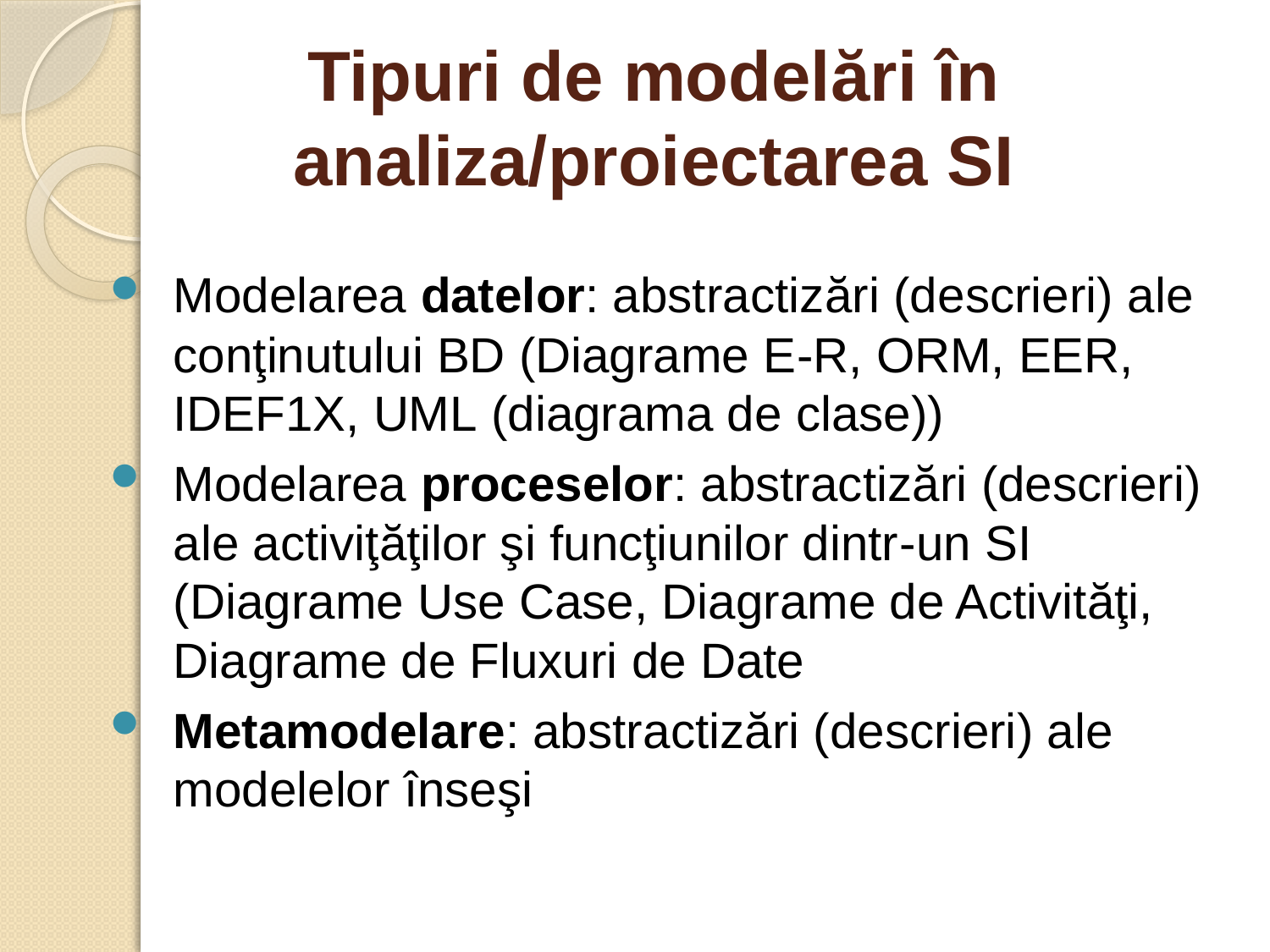

# Tipuri de modelări în analiza/proiectarea SI
Modelarea datelor: abstractizări (descrieri) ale conţinutului BD (Diagrame E-R, ORM, EER, IDEF1X, UML (diagrama de clase))
Modelarea proceselor: abstractizări (descrieri) ale activiţăţilor şi funcţiunilor dintr-un SI (Diagrame Use Case, Diagrame de Activităţi, Diagrame de Fluxuri de Date
Metamodelare: abstractizări (descrieri) ale modelelor înseşi